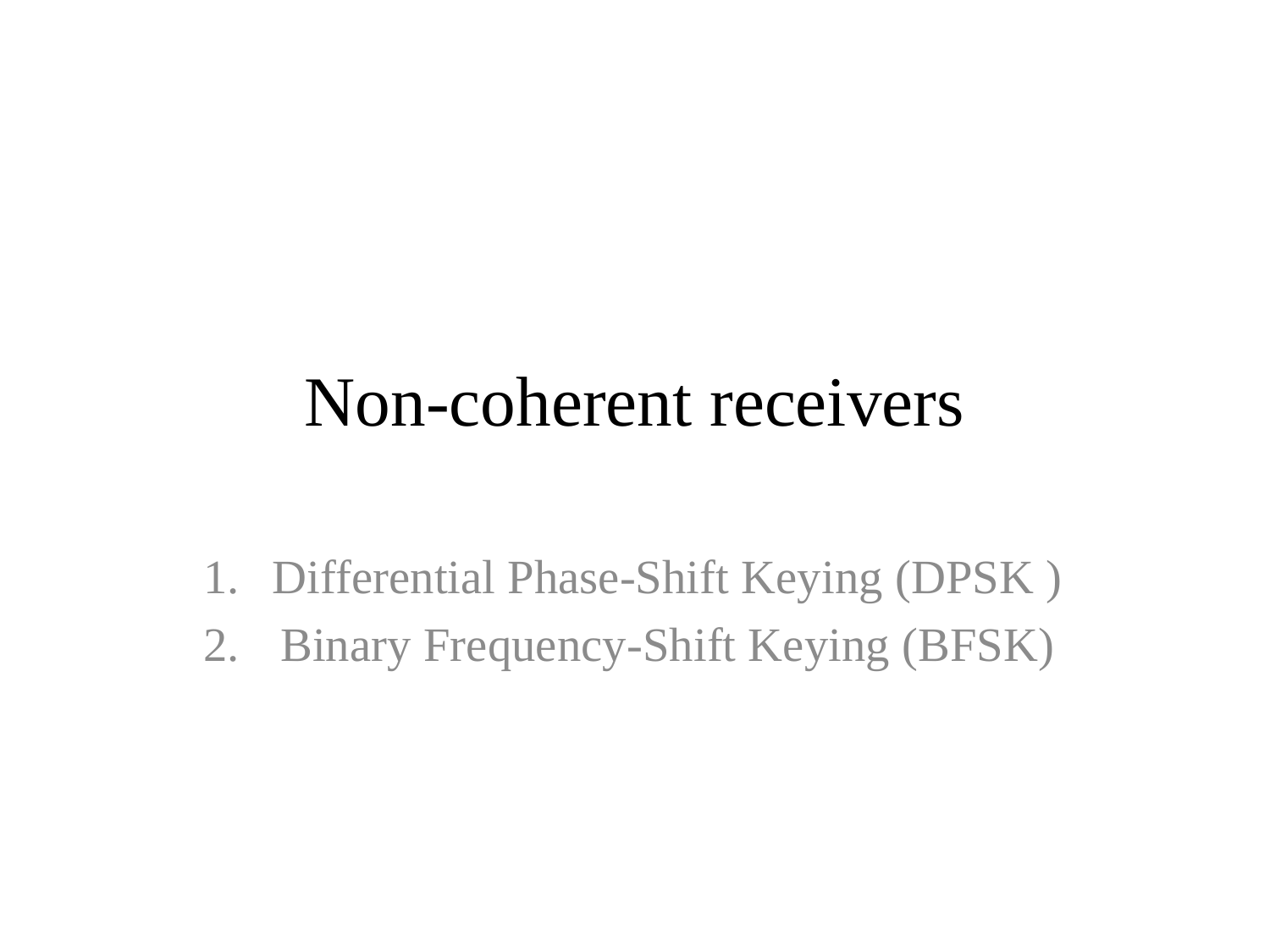

# Non-coherent receivers
Differential Phase-Shift Keying (DPSK )
Binary Frequency-Shift Keying (BFSK)